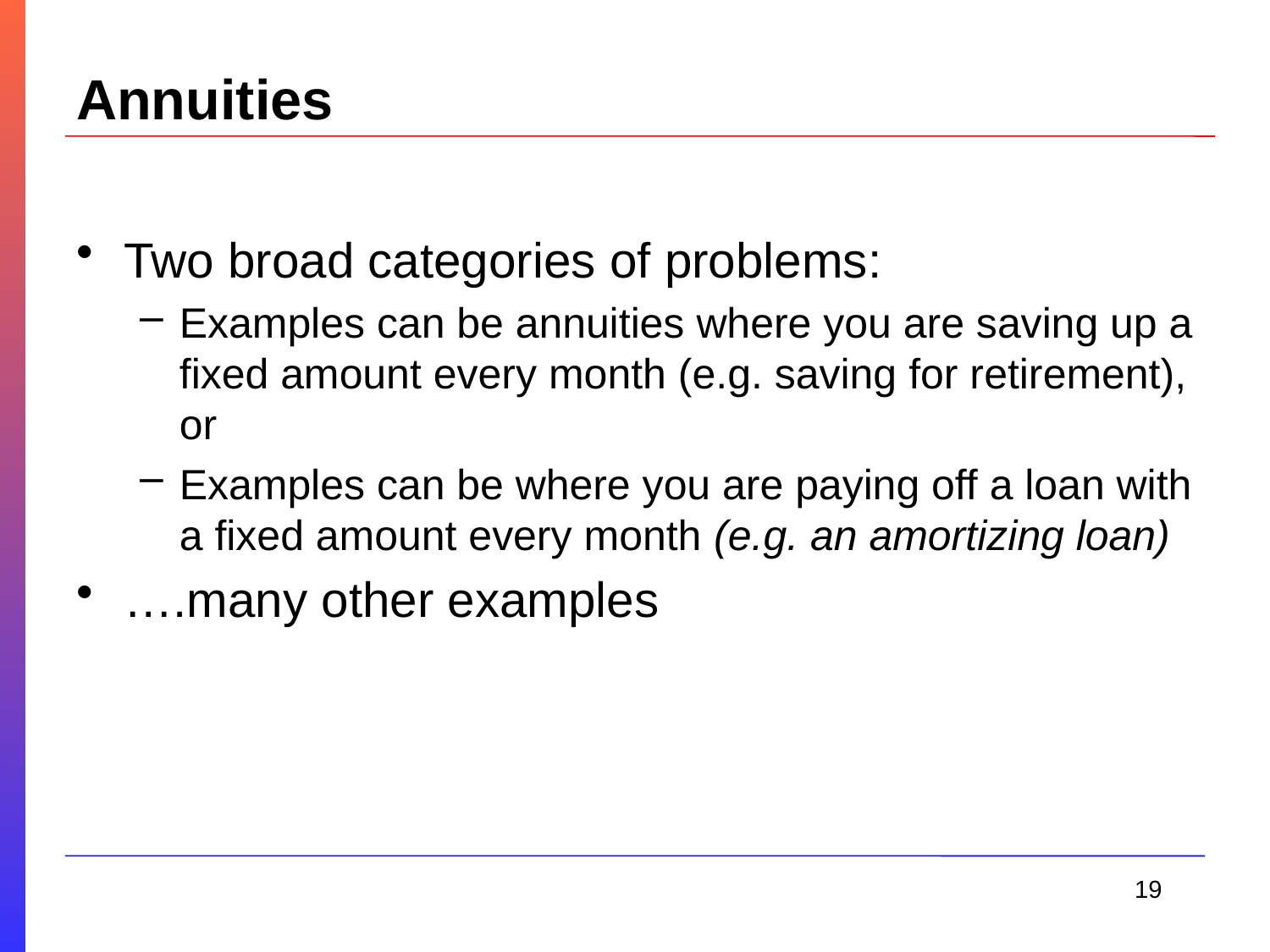

# Annuities
Two broad categories of problems:
Examples can be annuities where you are saving up a fixed amount every month (e.g. saving for retirement), or
Examples can be where you are paying off a loan with a fixed amount every month (e.g. an amortizing loan)
….many other examples
19